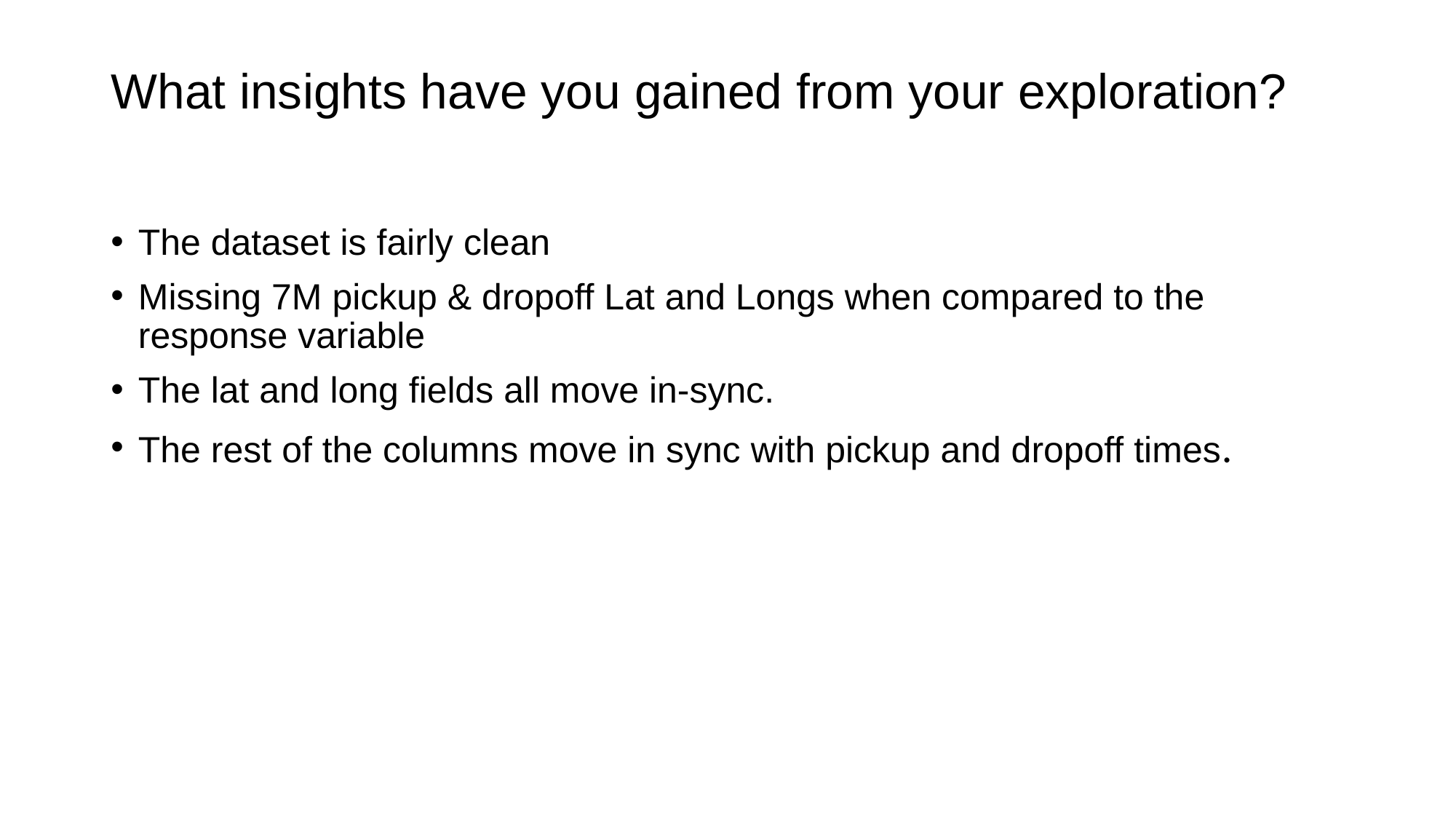

# What insights have you gained from your exploration?
The dataset is fairly clean
Missing 7M pickup & dropoff Lat and Longs when compared to the response variable
The lat and long fields all move in-sync.
The rest of the columns move in sync with pickup and dropoff times.